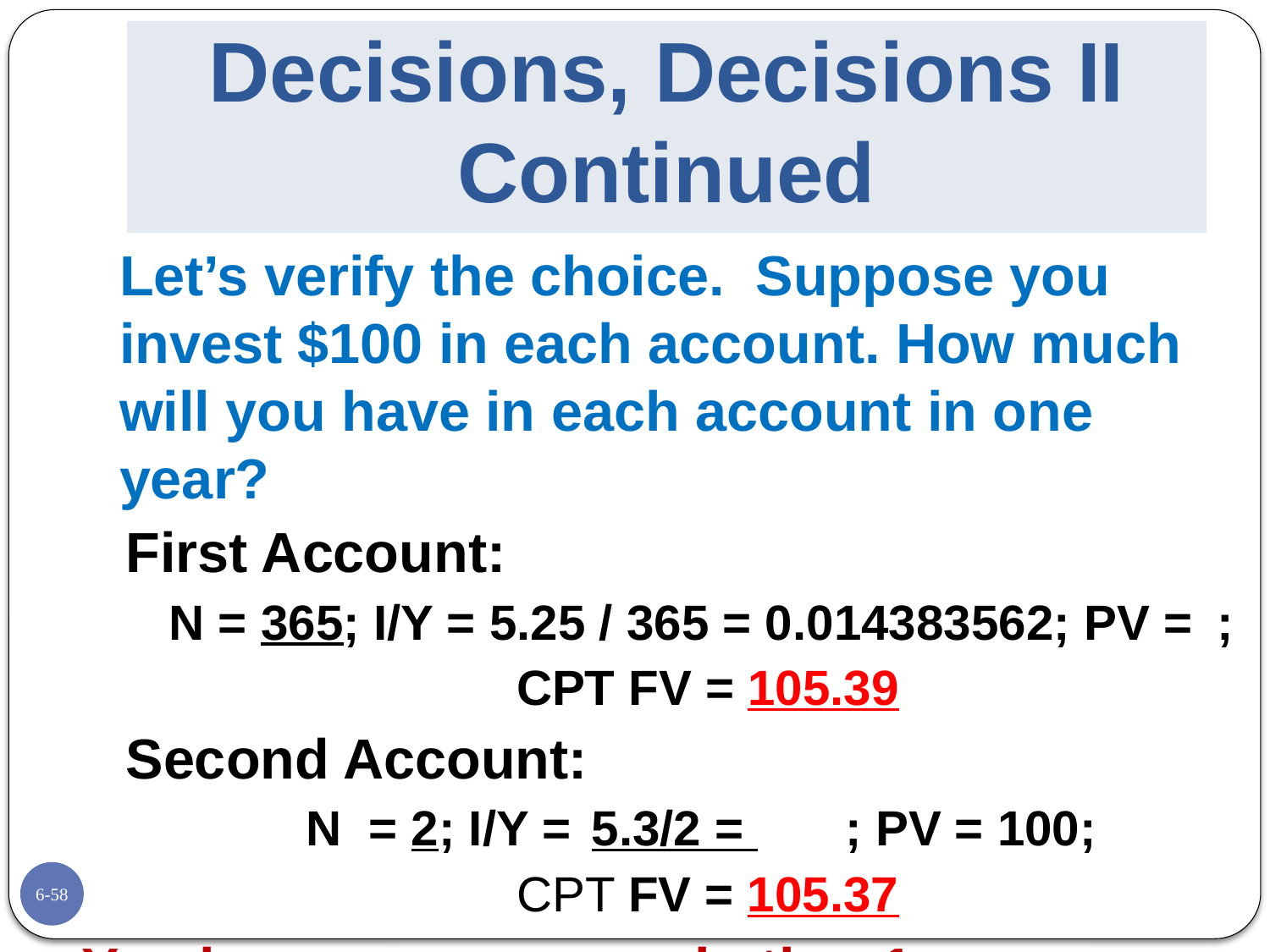

# Decisions, Decisions II Continued
	Let’s verify the choice.  Suppose you invest $100 in each account. How much will you have in each account in one year?
First Account:
N = 365; I/Y = 5.25 / 365 = 0.014383562; PV = 	;
CPT FV = 105.39
Second Account:
N  = 2; I/Y = 	5.3/2 = 	; PV = 100;
CPT FV = 105.37
You have more money in the 	1	 account.
6-58